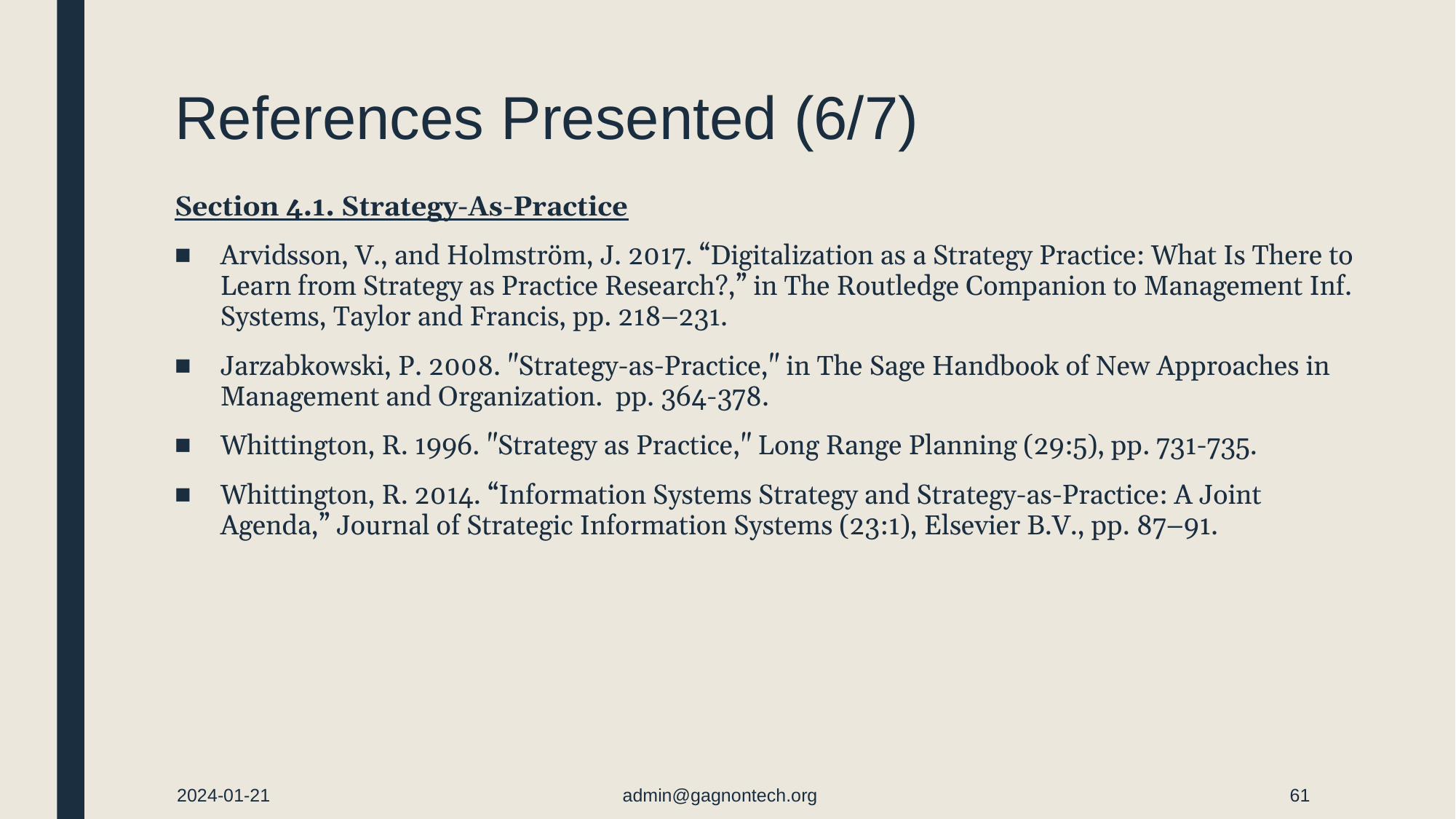

# References Presented (6/7)
Section 4.1. Strategy-As-Practice
Arvidsson, V., and Holmström, J. 2017. “Digitalization as a Strategy Practice: What Is There to Learn from Strategy as Practice Research?,” in The Routledge Companion to Management Inf. Systems, Taylor and Francis, pp. 218–231.
Jarzabkowski, P. 2008. "Strategy-as-Practice," in The Sage Handbook of New Approaches in Management and Organization.  pp. 364-378.
Whittington, R. 1996. "Strategy as Practice," Long Range Planning (29:5), pp. 731-735.
Whittington, R. 2014. “Information Systems Strategy and Strategy-as-Practice: A Joint Agenda,” Journal of Strategic Information Systems (23:1), Elsevier B.V., pp. 87–91.
2024-01-21
admin@gagnontech.org
61